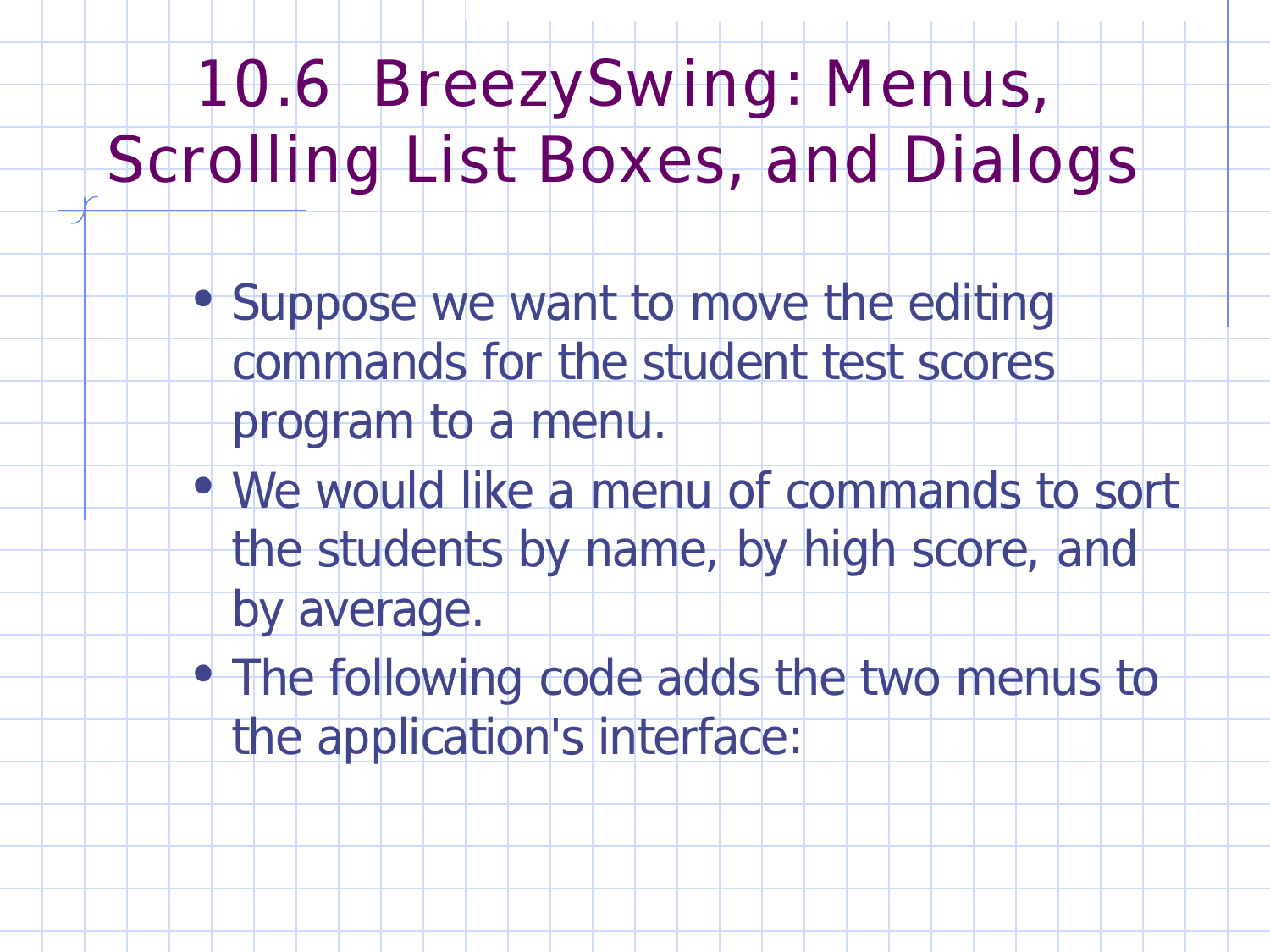

# 10.6  BreezySwing: Menus, Scrolling List Boxes, and Dialogs
Suppose we want to move the editing commands for the student test scores program to a menu.
We would like a menu of commands to sort the students by name, by high score, and by average.
The following code adds the two menus to the application's interface: